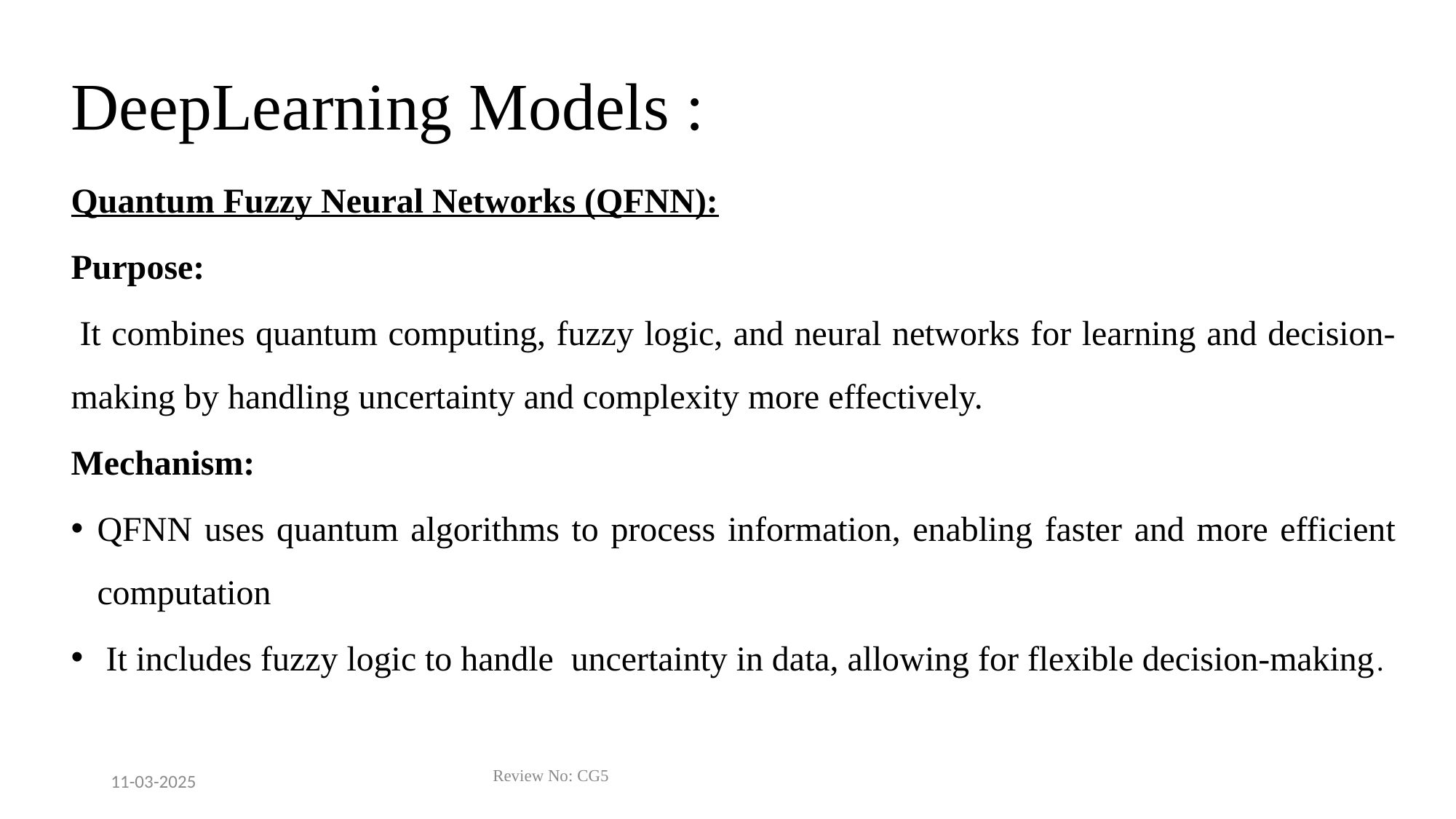

# DeepLearning Models :
Quantum Fuzzy Neural Networks (QFNN):
Purpose:
 It combines quantum computing, fuzzy logic, and neural networks for learning and decision-making by handling uncertainty and complexity more effectively.
Mechanism:
QFNN uses quantum algorithms to process information, enabling faster and more efficient computation
 It includes fuzzy logic to handle  uncertainty in data, allowing for flexible decision-making.

11-03-2025
Review No: CG5
19